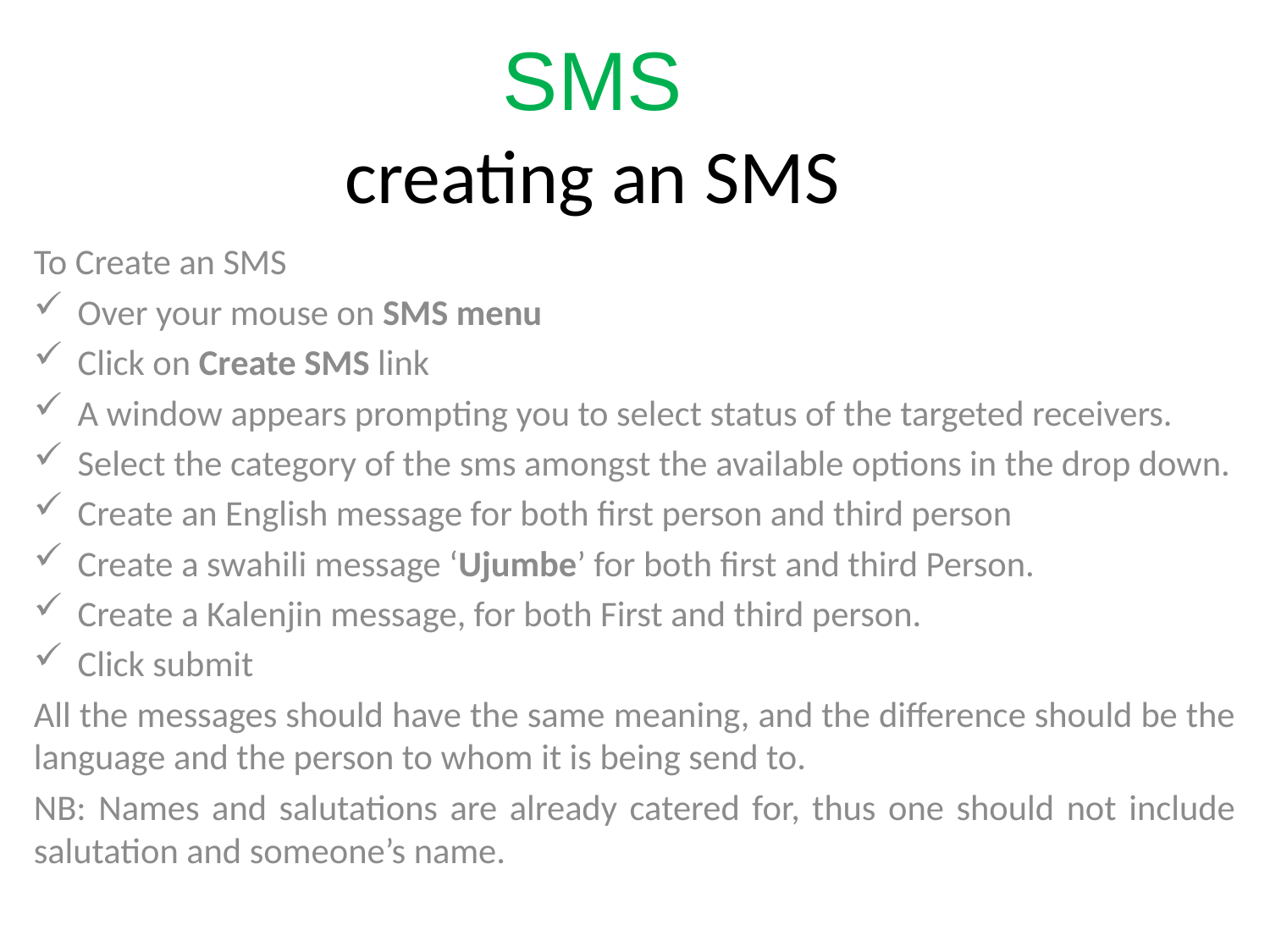

# SMS creating an SMS
To Create an SMS
Over your mouse on SMS menu
Click on Create SMS link
A window appears prompting you to select status of the targeted receivers.
Select the category of the sms amongst the available options in the drop down.
Create an English message for both first person and third person
Create a swahili message ‘Ujumbe’ for both first and third Person.
Create a Kalenjin message, for both First and third person.
Click submit
All the messages should have the same meaning, and the difference should be the language and the person to whom it is being send to.
NB: Names and salutations are already catered for, thus one should not include salutation and someone’s name.